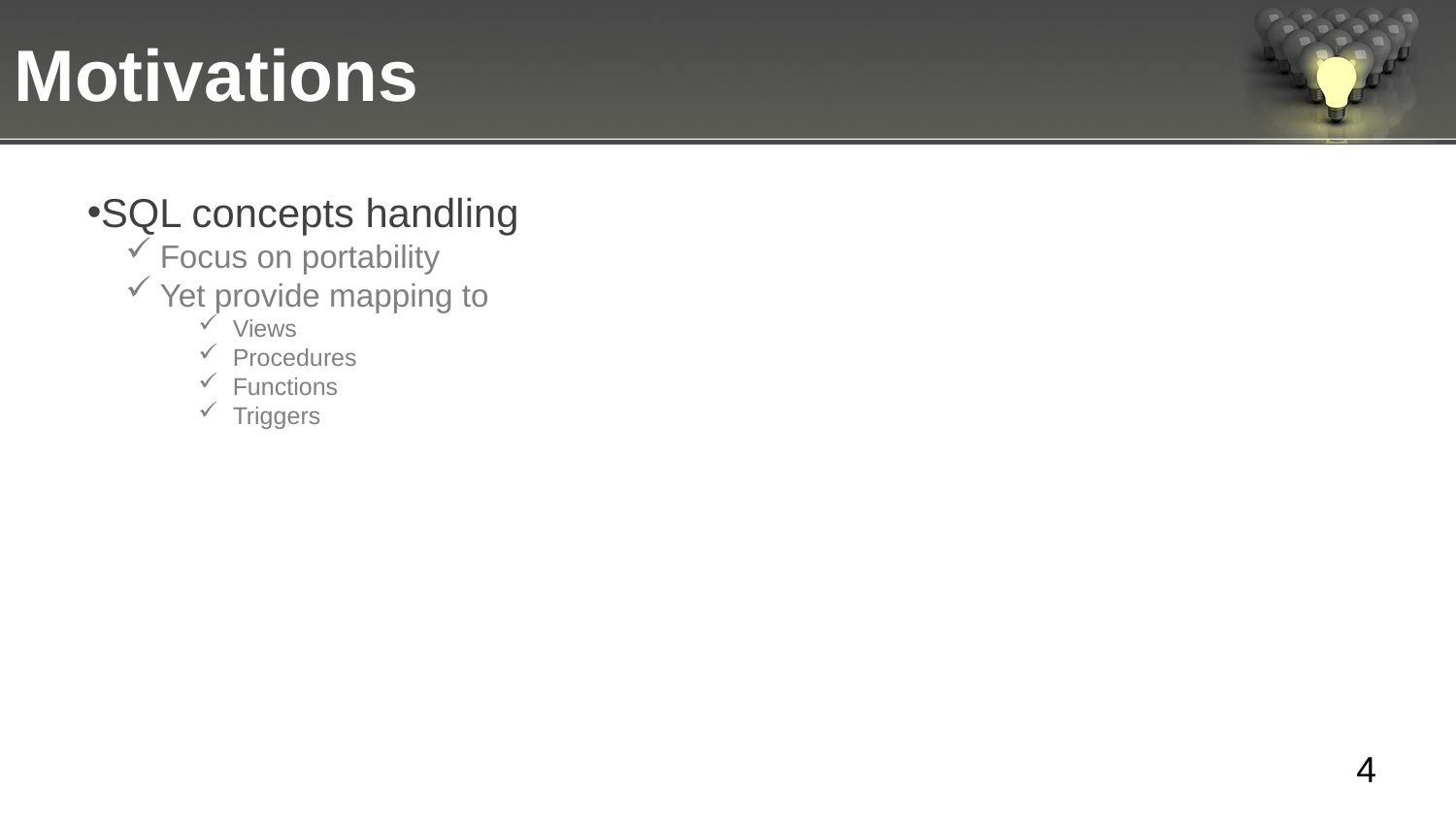

Motivations
SQL concepts handling
Focus on portability
Yet provide mapping to
Views
Procedures
Functions
Triggers